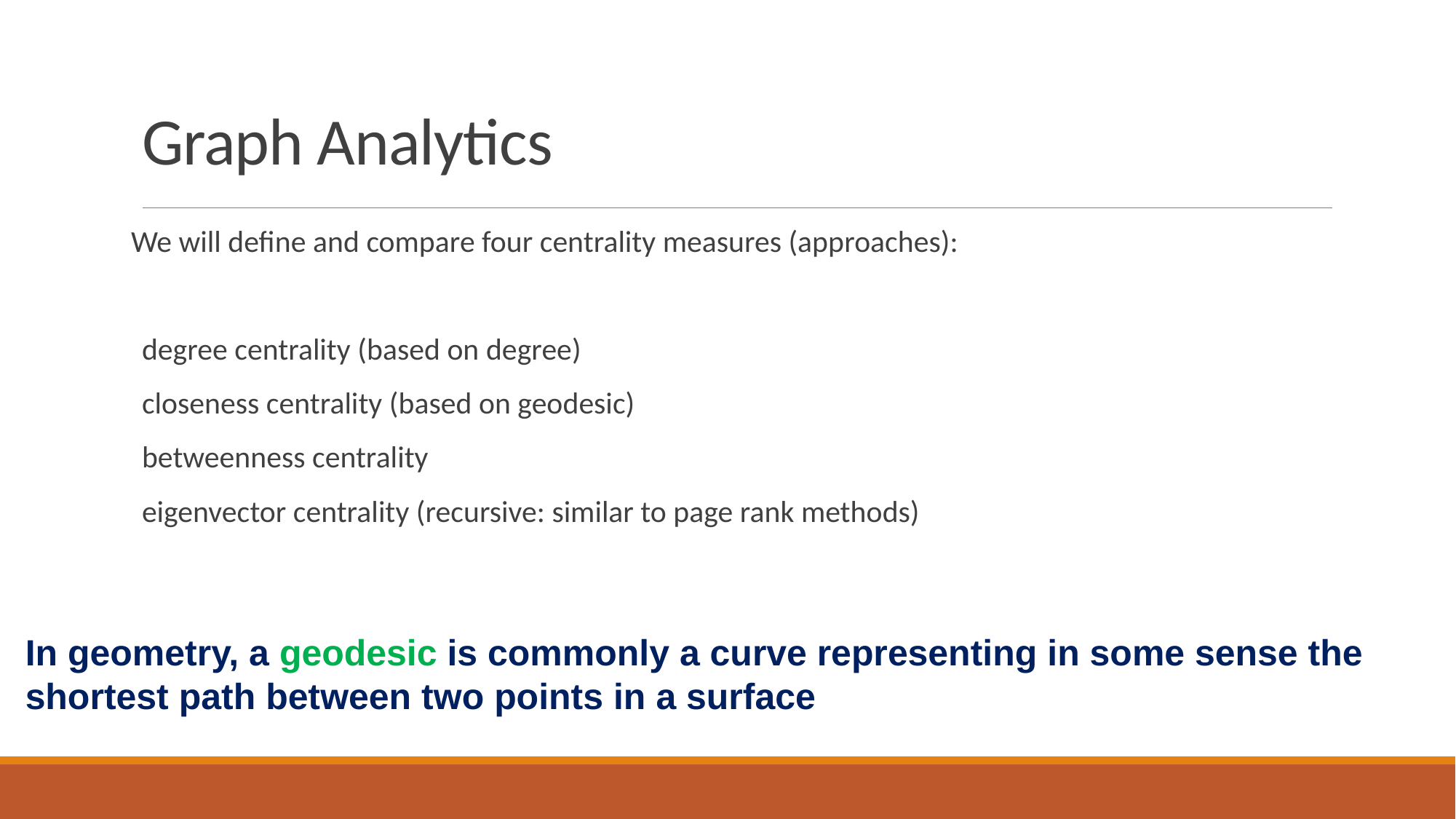

# Graph Analytics
We will define and compare four centrality measures (approaches):

degree centrality (based on degree)
closeness centrality (based on geodesic)
betweenness centrality
eigenvector centrality (recursive: similar to page rank methods)
In geometry, a geodesic is commonly a curve representing in some sense the shortest path between two points in a surface